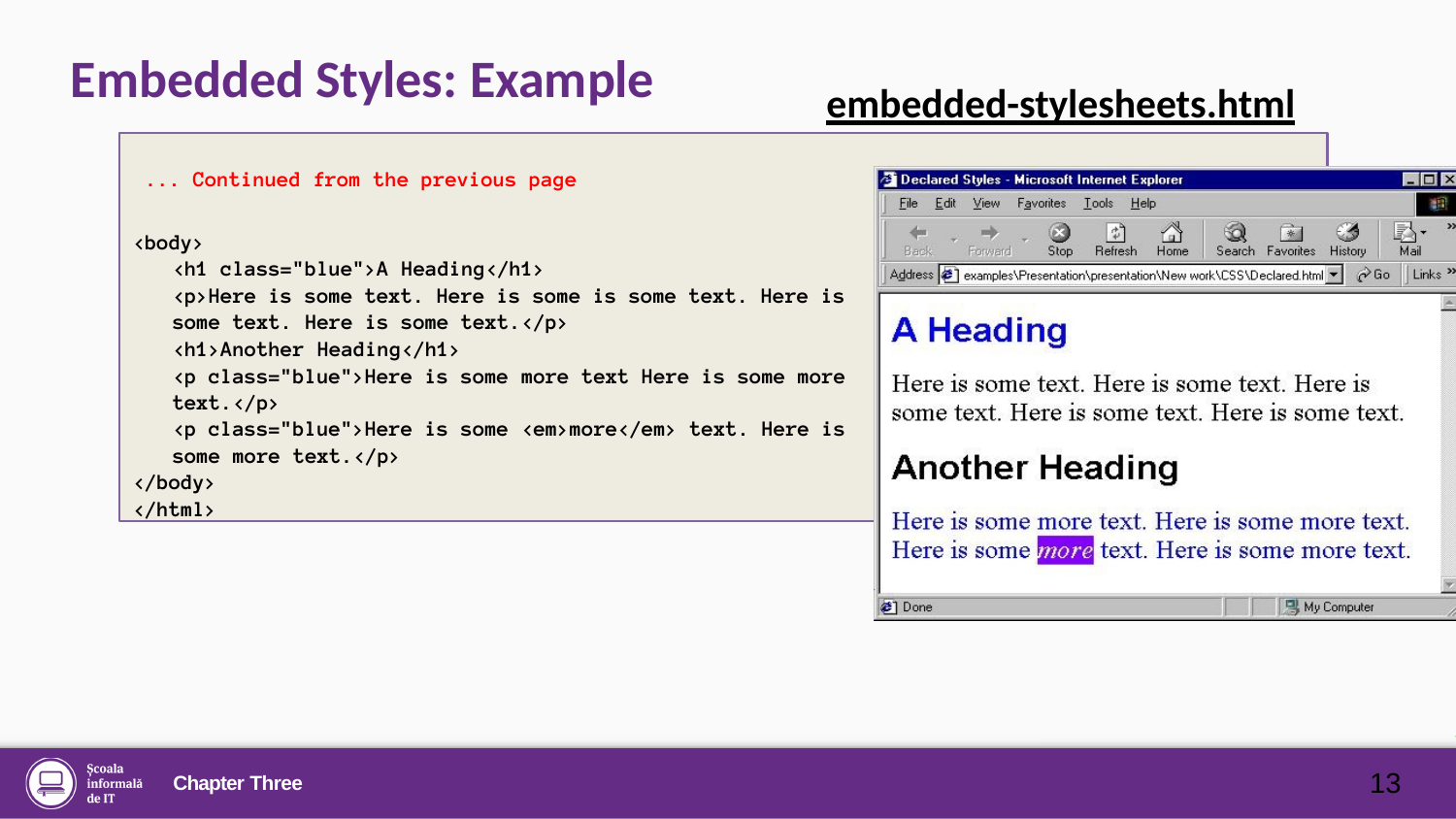

# Embedded Styles: Example
embedded-stylesheets.html

 ... Continued from the previous page

<body>
<h1 class="blue">A Heading</h1>
<p>Here is some text. Here is some is some text. Here is some text. Here is some text.</p>
<h1>Another Heading</h1>
<p class="blue">Here is some more text Here is some more text.</p>
<p class="blue">Here is some <em>more</em> text. Here is some more text.</p>
</body>
</html>

13
Chapter Three